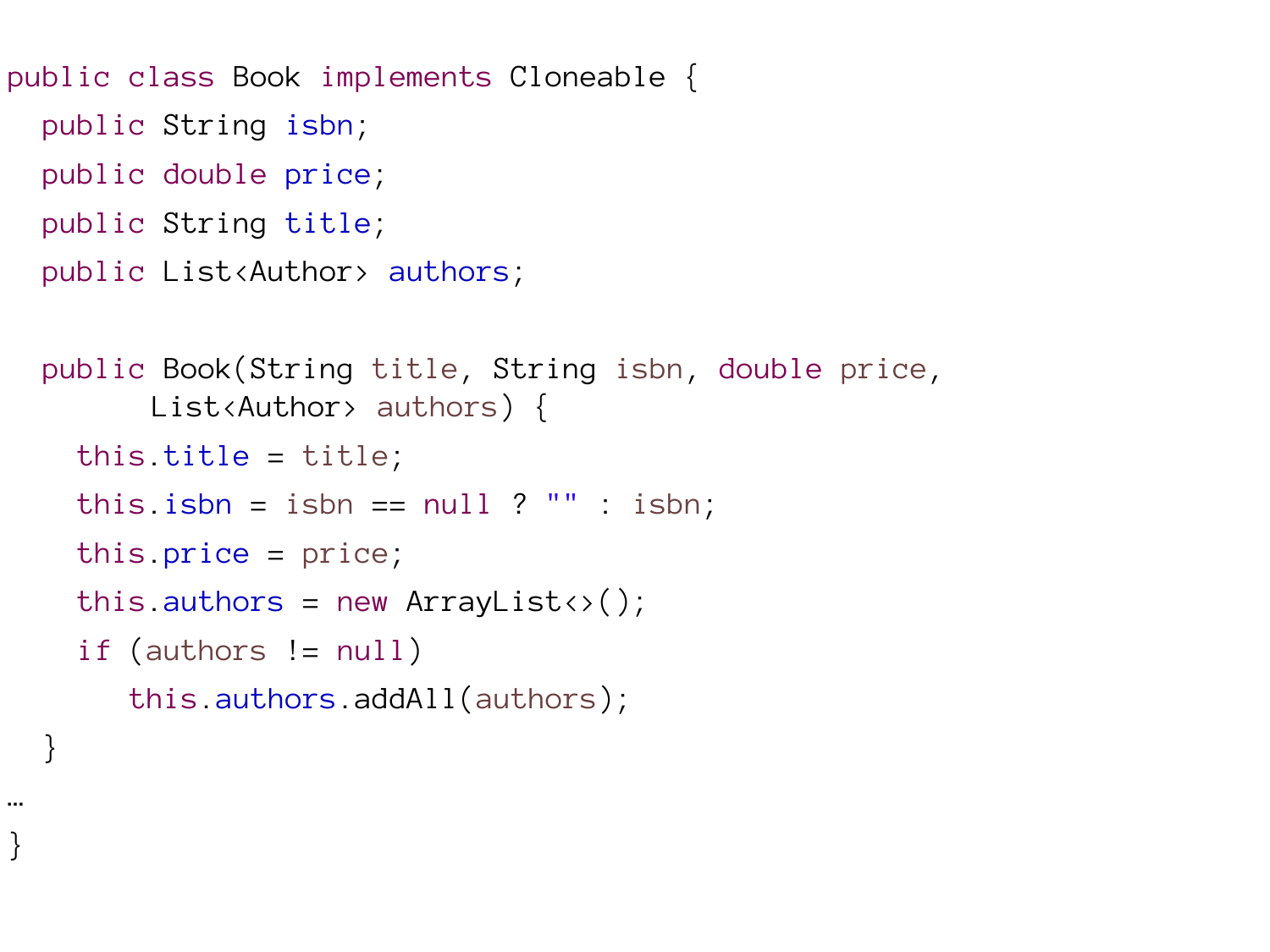

public class Book implements Cloneable {
  public String isbn;
  public double price;
  public String title;
  public List<Author> authors;

  public Book(String title, String isbn, double price,
	 List<Author> authors) {
    this.title = title;
    this.isbn = isbn == null ? "" : isbn;
    this.price = price;
    this.authors = new ArrayList<>();
    if (authors != null)
       this.authors.addAll(authors);
  }
…
}